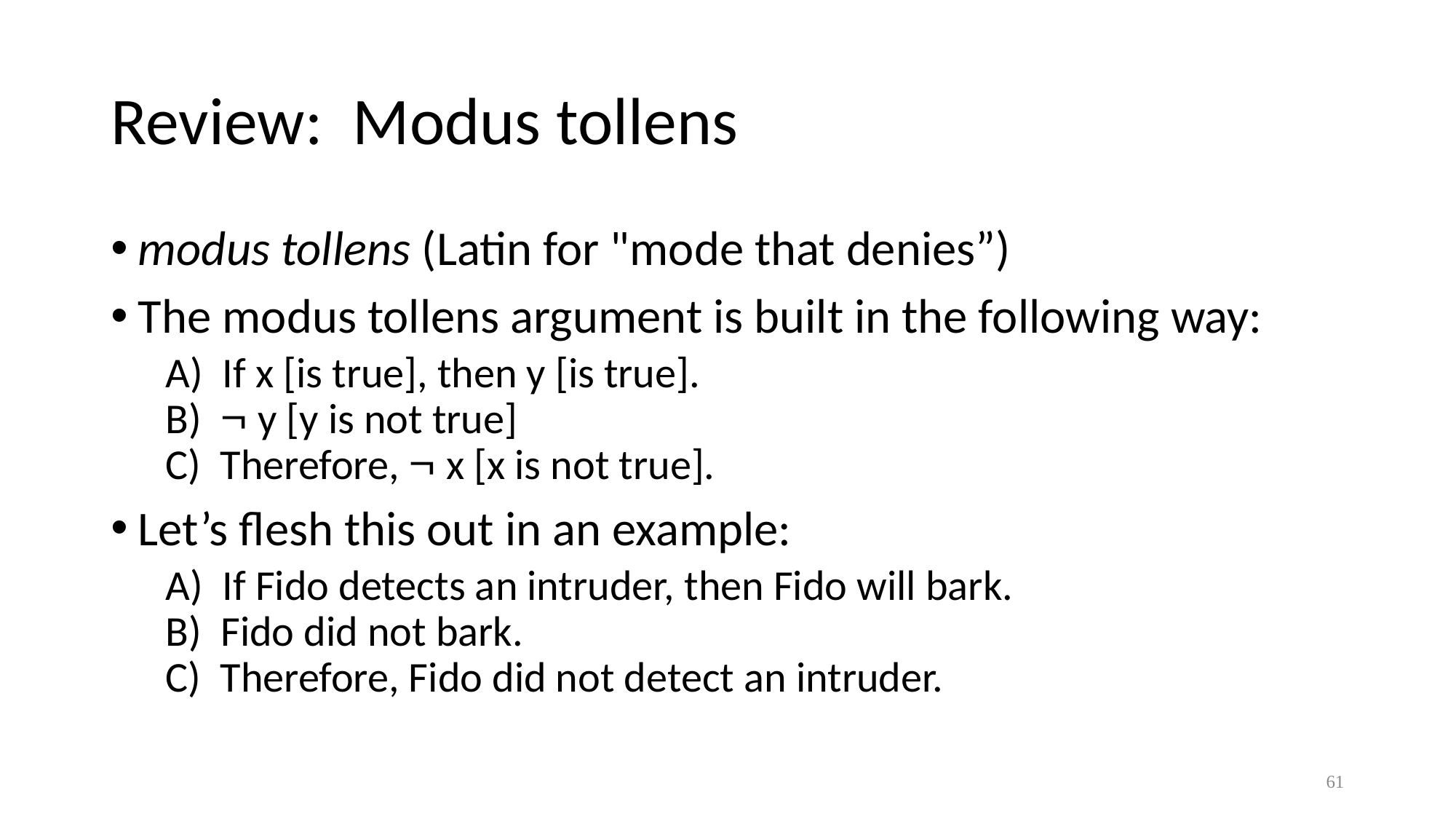

# Review:  Modus tollens
modus tollens (Latin for "mode that denies”)
The modus tollens argument is built in the following way:
A)  If x [is true], then y [is true].
B)  ¬ y [y is not true]
C)  Therefore, ¬ x [x is not true].
Let’s flesh this out in an example:
A)  If Fido detects an intruder, then Fido will bark.
B)  Fido did not bark.
C)  Therefore, Fido did not detect an intruder.

61